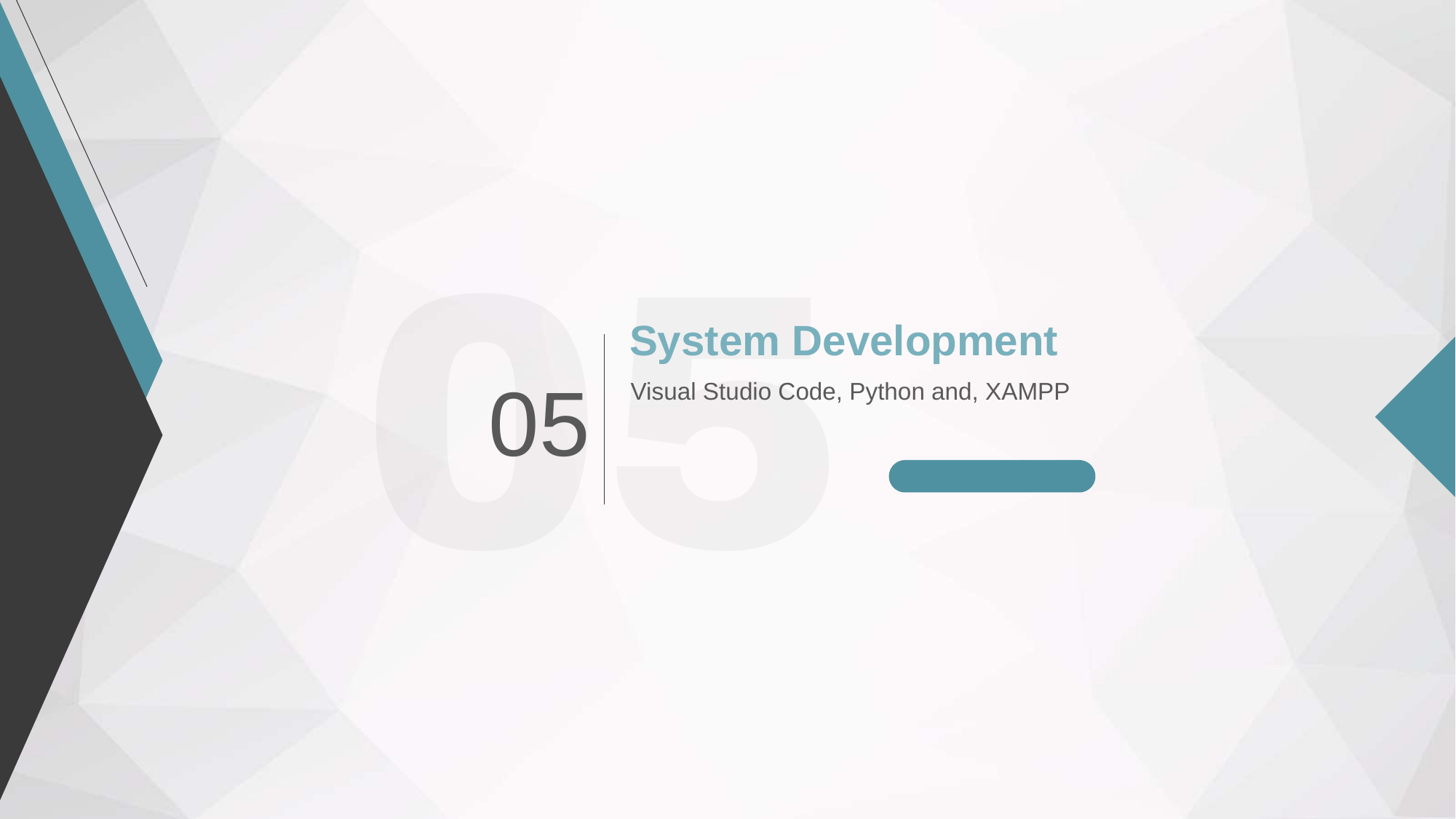

05

System Development

05

Visual Studio Code, Python and, XAMPP